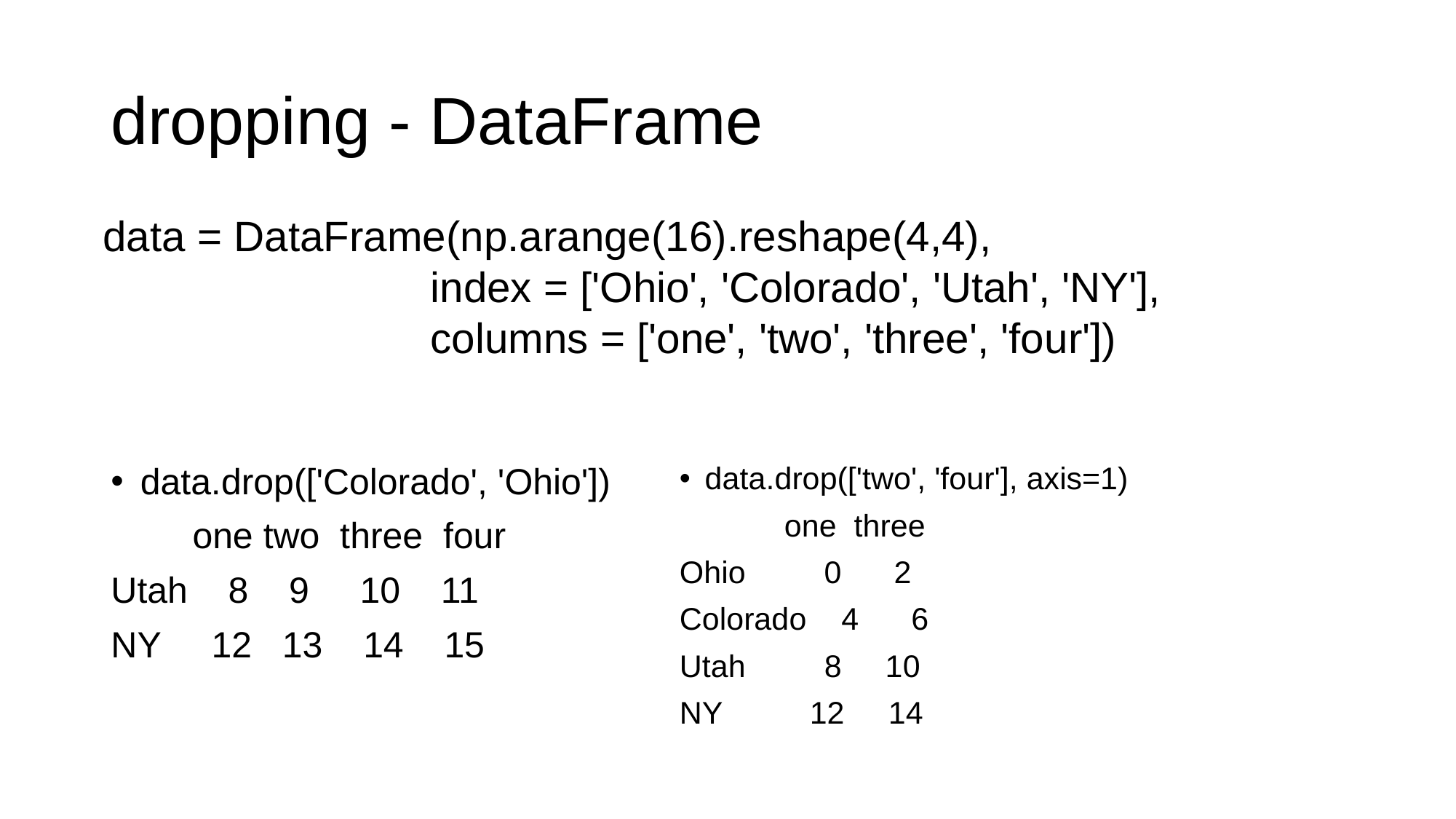

# dropping - DataFrame
data = DataFrame(np.arange(16).reshape(4,4),
			index = ['Ohio', 'Colorado', 'Utah', 'NY'],
			columns = ['one', 'two', 'three', 'four'])
data.drop(['Colorado', 'Ohio'])
        one two  three  four
Utah    8    9     10    11
NY     12   13    14    15

data.drop(['two', 'four'], axis=1)
            one  three
Ohio         0      2
Colorado    4      6
Utah         8     10
NY          12     14